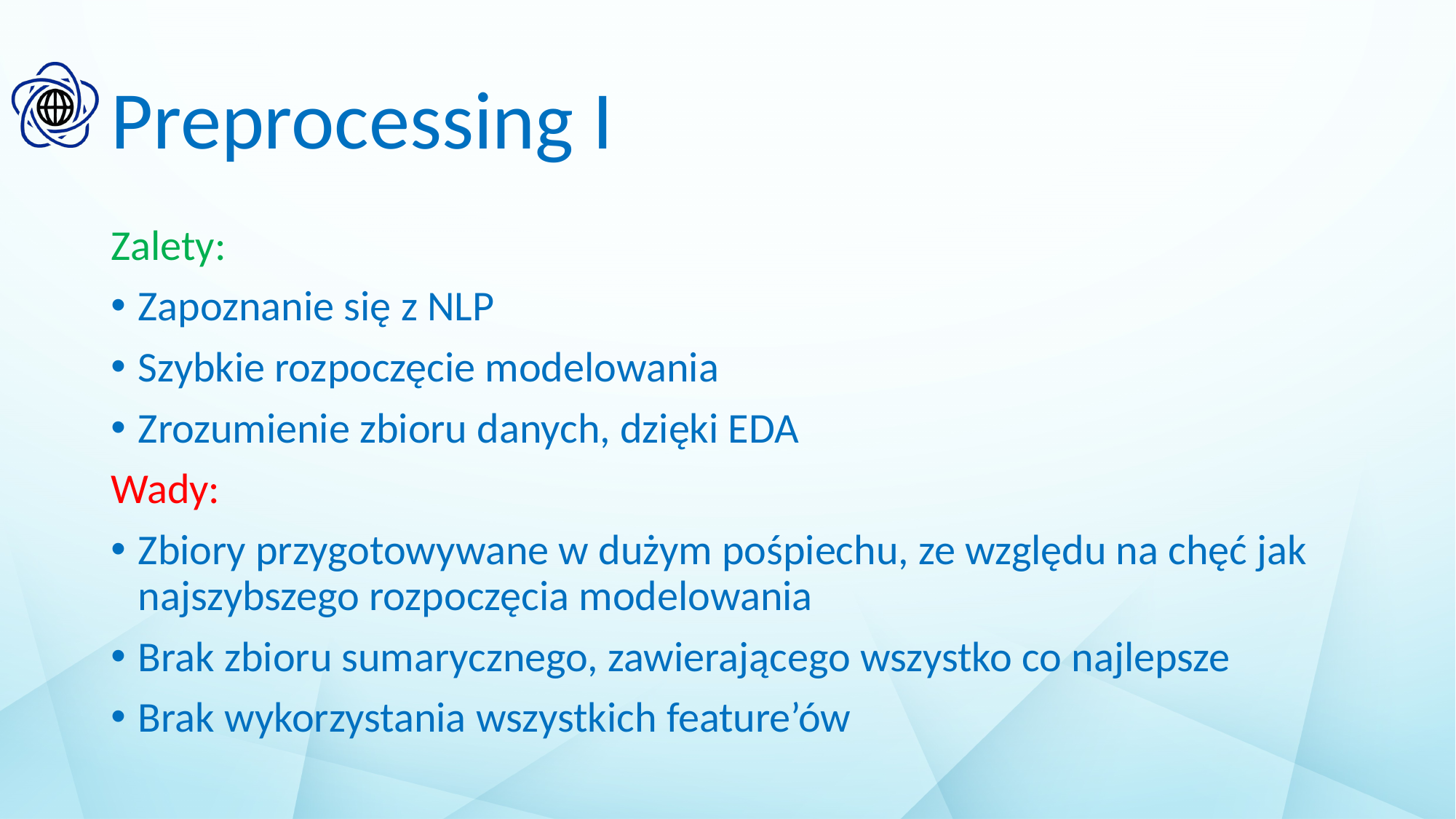

# Preprocessing I
Zalety:
Zapoznanie się z NLP
Szybkie rozpoczęcie modelowania
Zrozumienie zbioru danych, dzięki EDA
Wady:
Zbiory przygotowywane w dużym pośpiechu, ze względu na chęć jak najszybszego rozpoczęcia modelowania
Brak zbioru sumarycznego, zawierającego wszystko co najlepsze
Brak wykorzystania wszystkich feature’ów